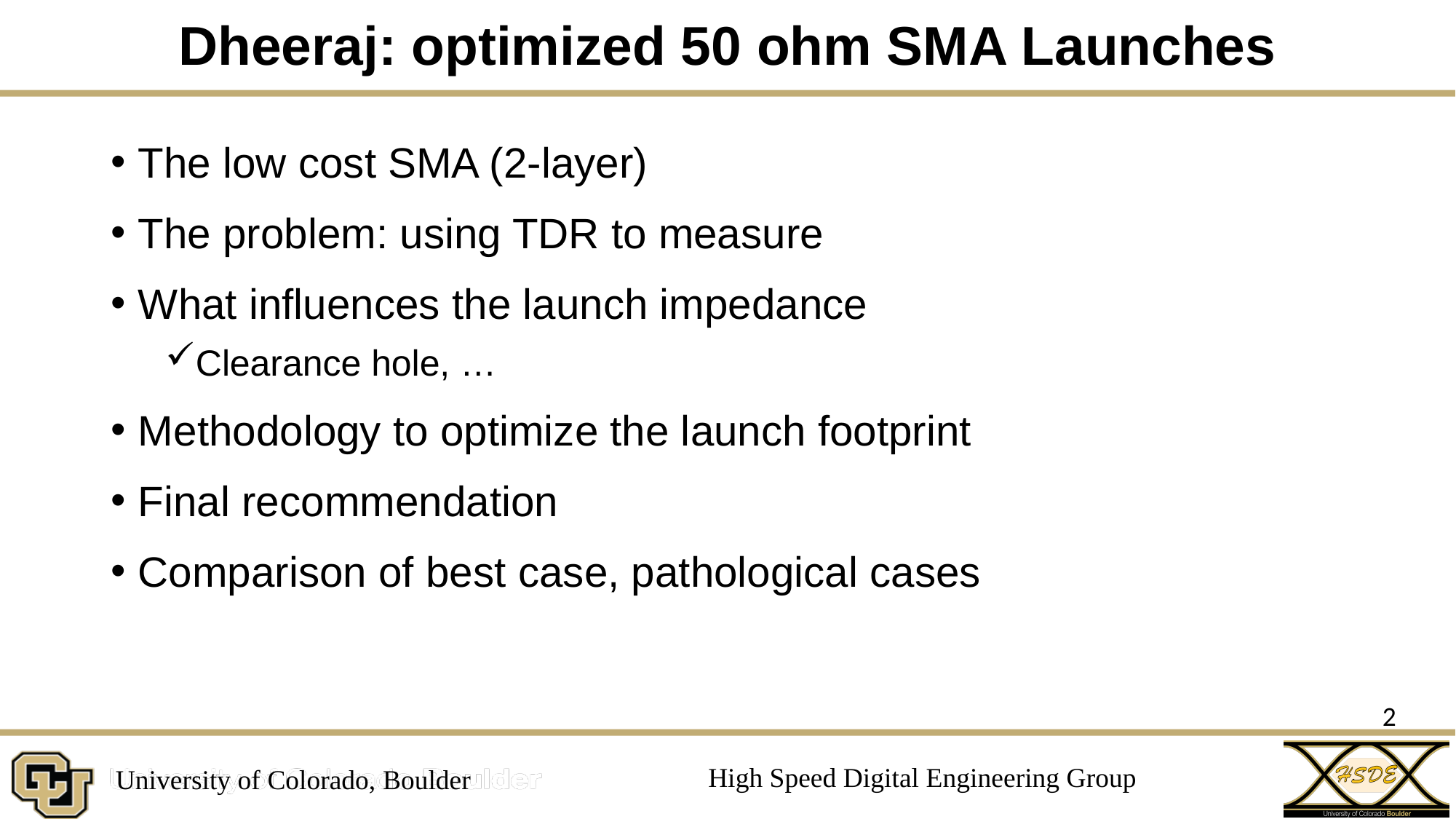

# Dheeraj: optimized 50 ohm SMA Launches
The low cost SMA (2-layer)
The problem: using TDR to measure
What influences the launch impedance
Clearance hole, …
Methodology to optimize the launch footprint
Final recommendation
Comparison of best case, pathological cases

2